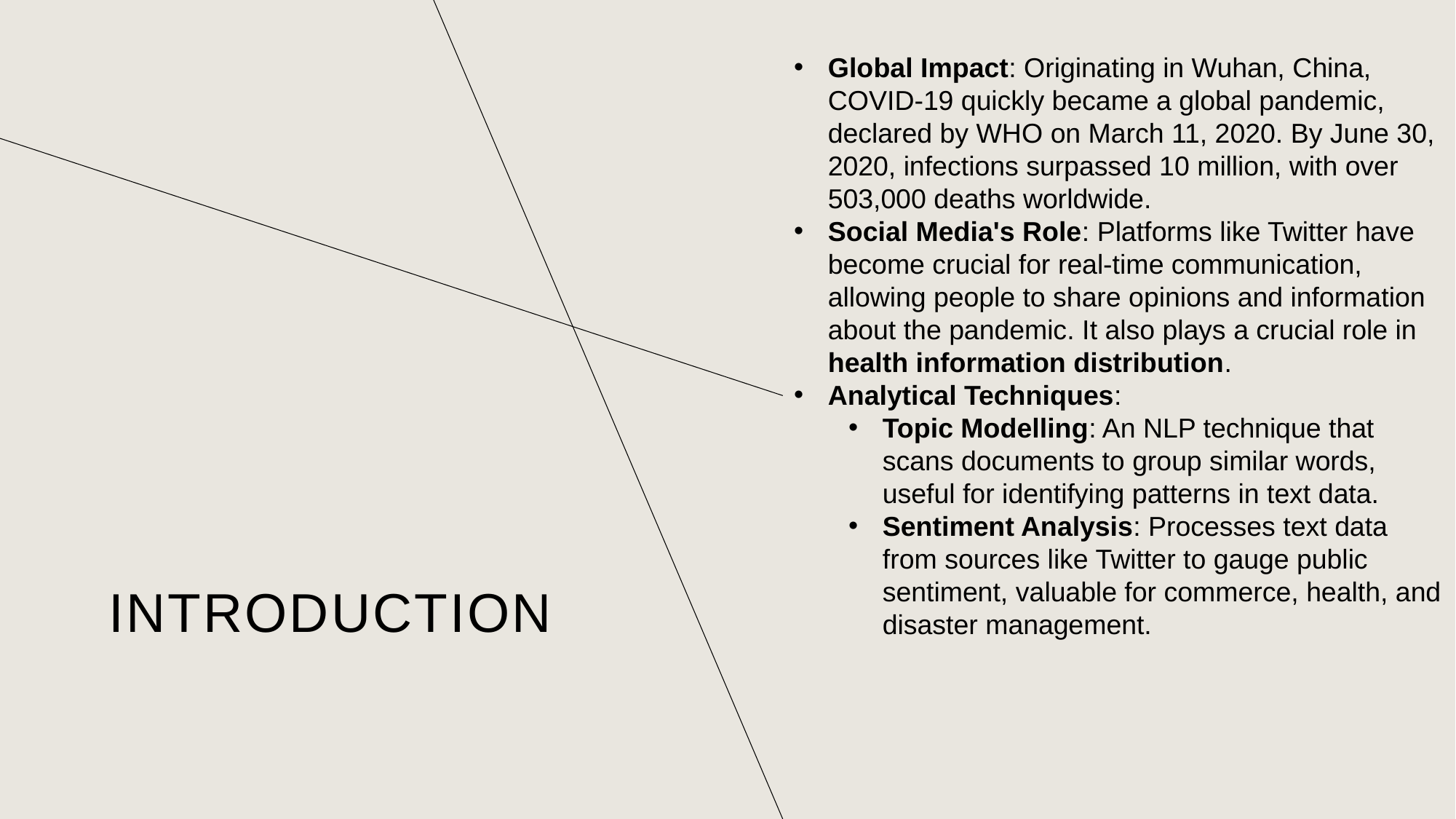

Global Impact: Originating in Wuhan, China, COVID-19 quickly became a global pandemic, declared by WHO on March 11, 2020. By June 30, 2020, infections surpassed 10 million, with over 503,000 deaths worldwide.
Social Media's Role: Platforms like Twitter have become crucial for real-time communication, allowing people to share opinions and information about the pandemic. It also plays a crucial role in health information distribution.
Analytical Techniques:
Topic Modelling: An NLP technique that scans documents to group similar words, useful for identifying patterns in text data.
Sentiment Analysis: Processes text data from sources like Twitter to gauge public sentiment, valuable for commerce, health, and disaster management.

# Introduction